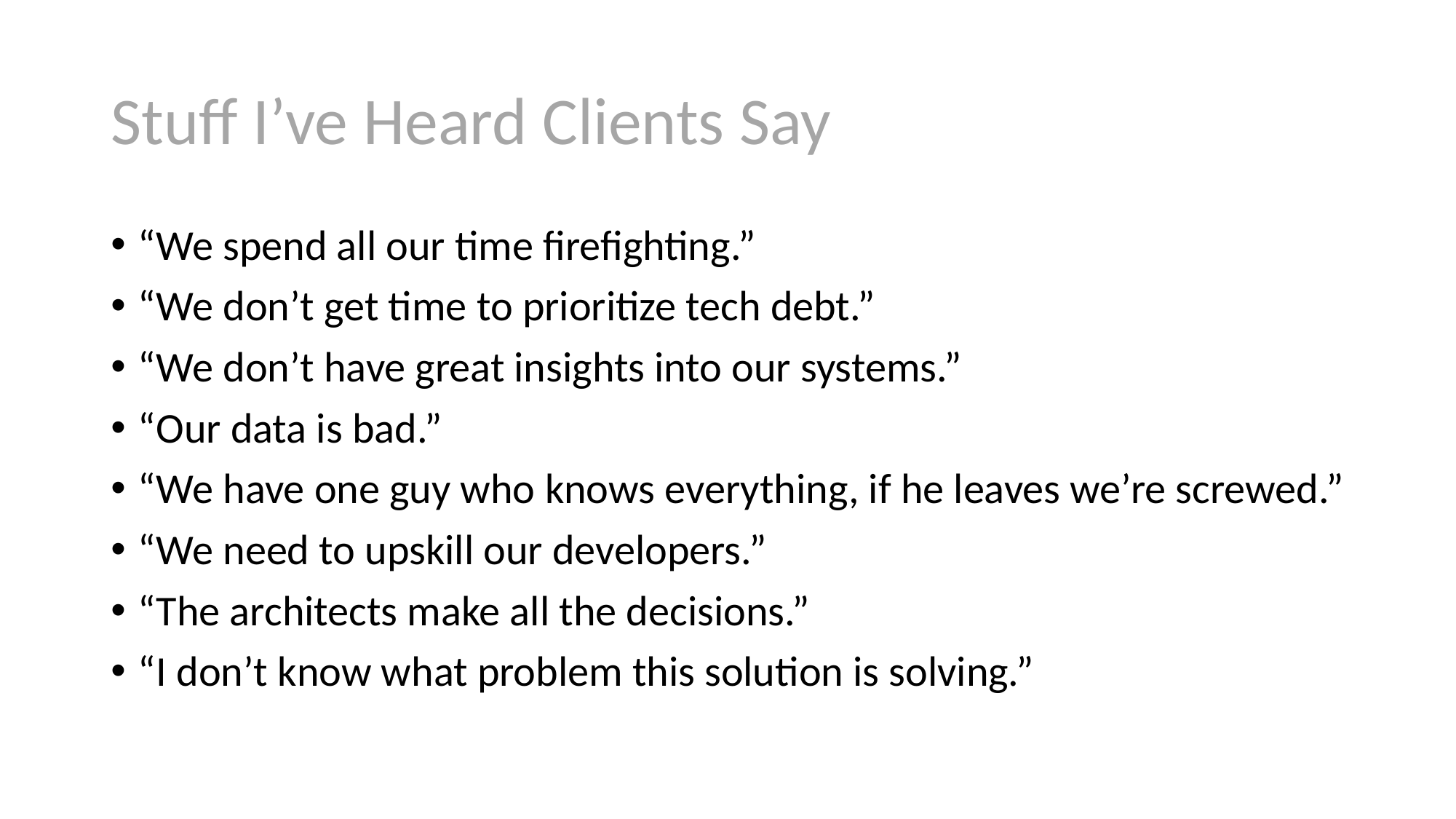

# Stuff I’ve Heard Clients Say
“We spend all our time firefighting.”
“We don’t get time to prioritize tech debt.”
“We don’t have great insights into our systems.”
“Our data is bad.”
“We have one guy who knows everything, if he leaves we’re screwed.”
“We need to upskill our developers.”
“The architects make all the decisions.”
“I don’t know what problem this solution is solving.”